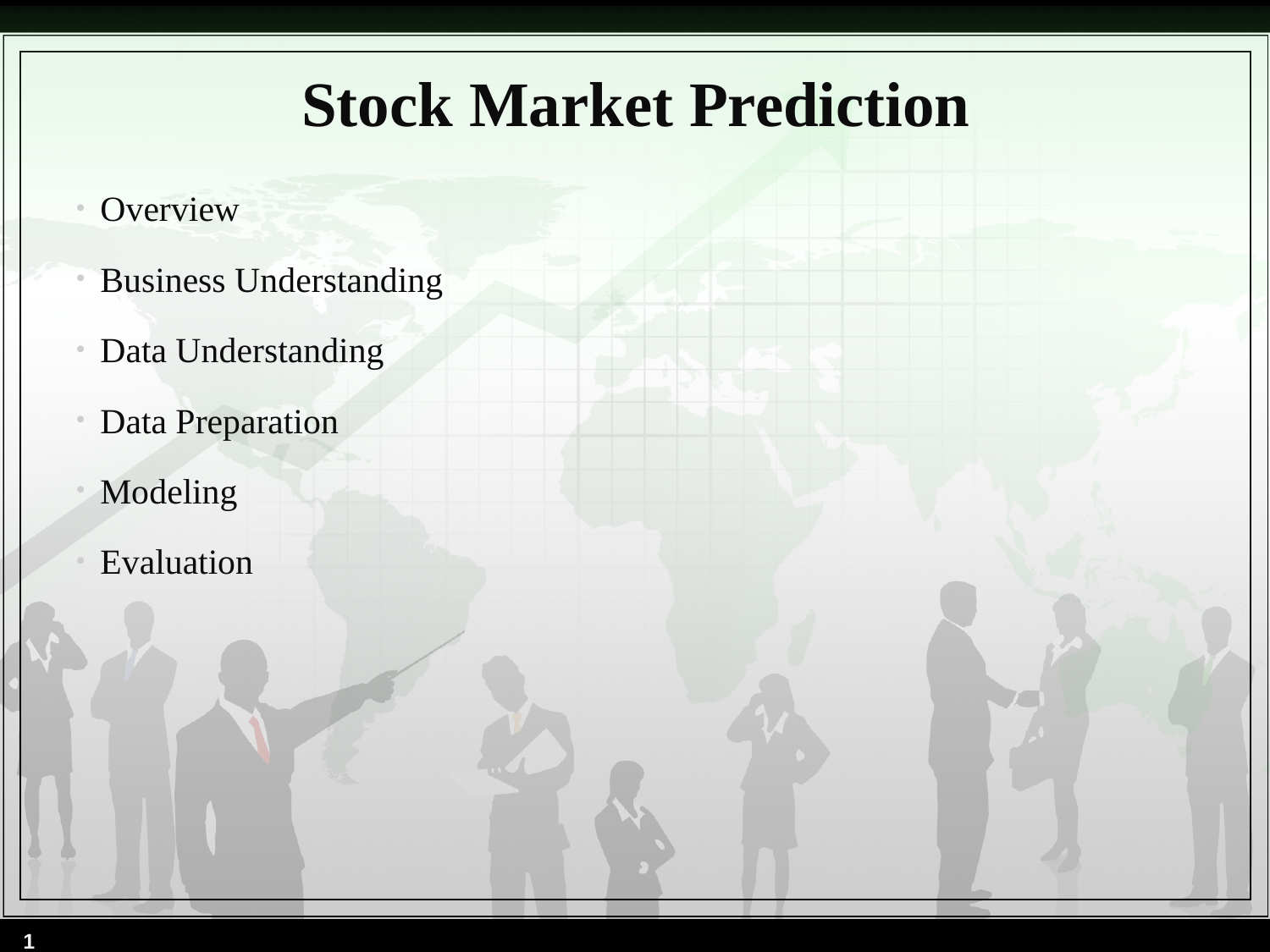

# Stock Market Prediction
Overview
Business Understanding
Data Understanding
Data Preparation
Modeling
Evaluation

1